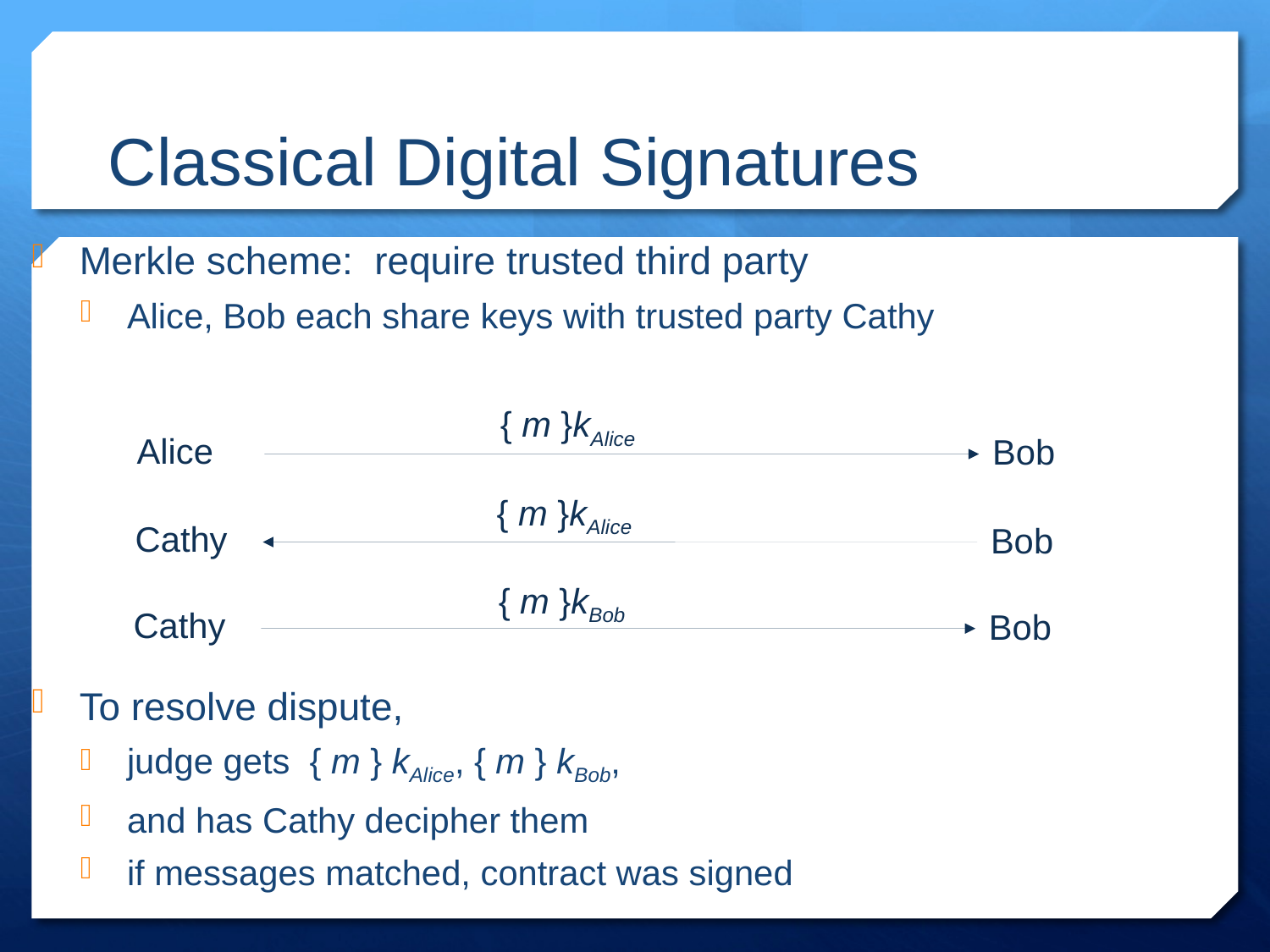

Classical Digital Signatures
Merkle scheme:  require trusted third party
Alice, Bob each share keys with trusted party Cathy

To resolve dispute,
judge gets  { m } kAlice, { m } kBob,
and has Cathy decipher them
if messages matched, contract was signed
{ m }kAlice
Alice
Bob

{ m }kAlice
Cathy
Bob

{ m }kBob
Cathy
Bob